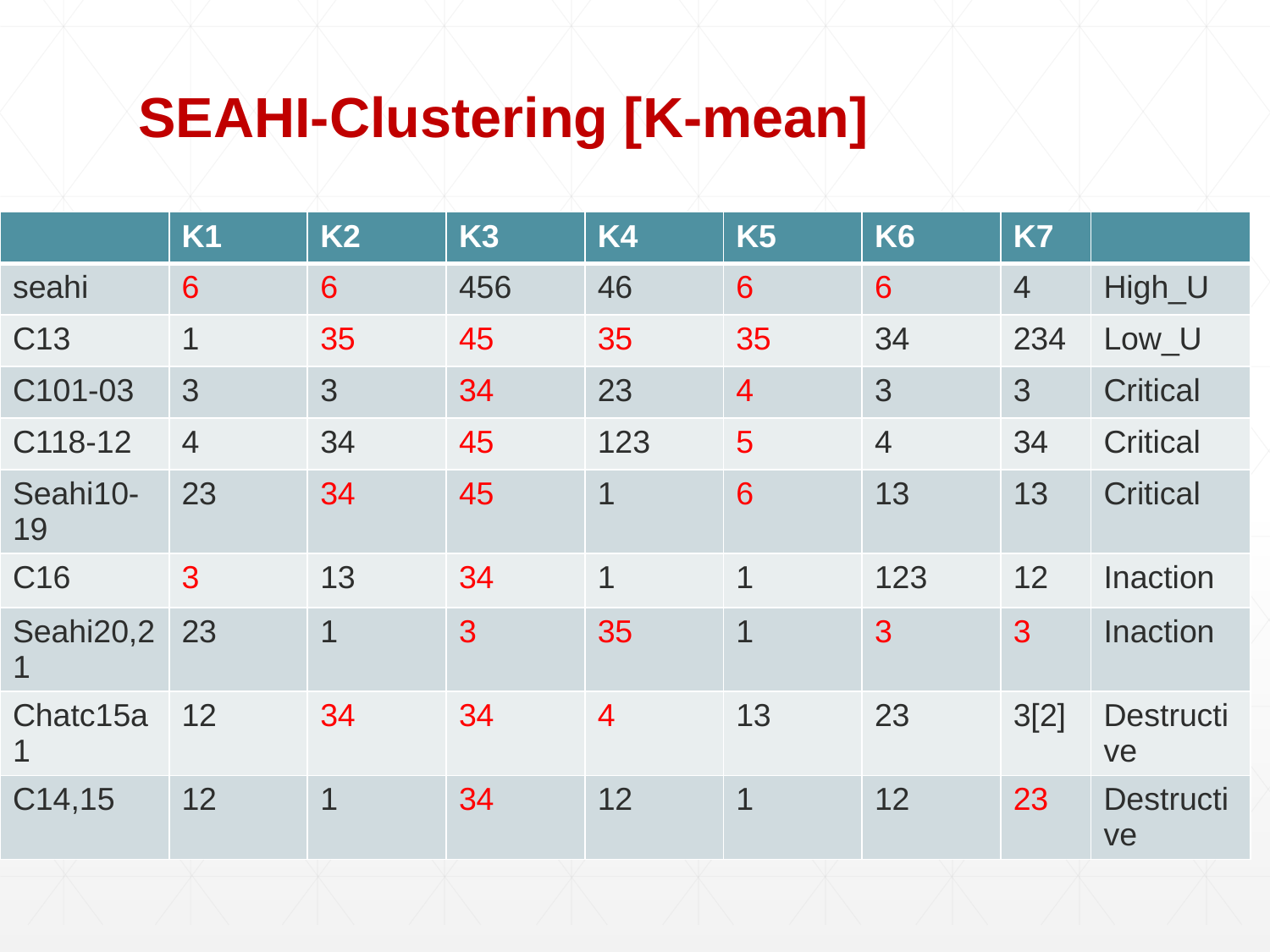

# SEAHI-Clustering [K-mean]
|  | K1 | K2 | K3 | K4 | K5 | K6 | K7 |  |
| --- | --- | --- | --- | --- | --- | --- | --- | --- |
| seahi | 6 | 6 | 456 | 46 | 6 | 6 | 4 | High\_U |
| C13 | 1 | 35 | 45 | 35 | 35 | 34 | 234 | Low\_U |
| C101-03 | 3 | 3 | 34 | 23 | 4 | 3 | 3 | Critical |
| C118-12 | 4 | 34 | 45 | 123 | 5 | 4 | 34 | Critical |
| Seahi10-19 | 23 | 34 | 45 | 1 | 6 | 13 | 13 | Critical |
| C16 | 3 | 13 | 34 | 1 | 1 | 123 | 12 | Inaction |
| Seahi20,21 | 23 | 1 | 3 | 35 | 1 | 3 | 3 | Inaction |
| Chatc15a1 | 12 | 34 | 34 | 4 | 13 | 23 | 3[2] | Destructive |
| C14,15 | 12 | 1 | 34 | 12 | 1 | 12 | 23 | Destructive |